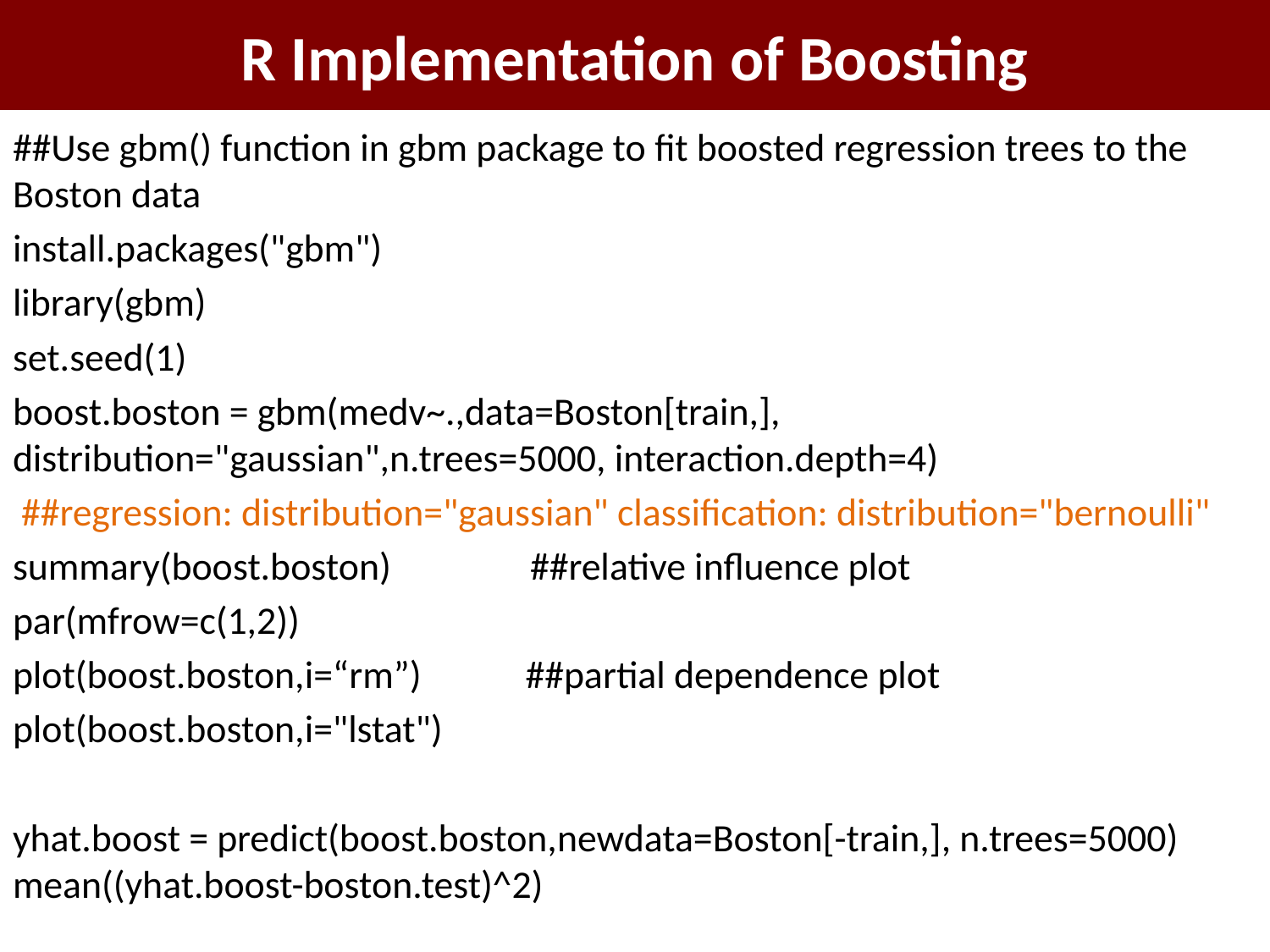

# R Implementation of Boosting
##Use gbm() function in gbm package to fit boosted regression trees to the Boston data
install.packages("gbm")
library(gbm)
set.seed(1)
boost.boston = gbm(medv~.,data=Boston[train,], distribution="gaussian",n.trees=5000, interaction.depth=4)
 ##regression: distribution="gaussian" classification: distribution="bernoulli"
summary(boost.boston)                ##relative influence plot
par(mfrow=c(1,2))
plot(boost.boston,i=“rm”)            ##partial dependence plot
plot(boost.boston,i="lstat")

yhat.boost = predict(boost.boston,newdata=Boston[-train,], n.trees=5000) mean((yhat.boost-boston.test)^2)